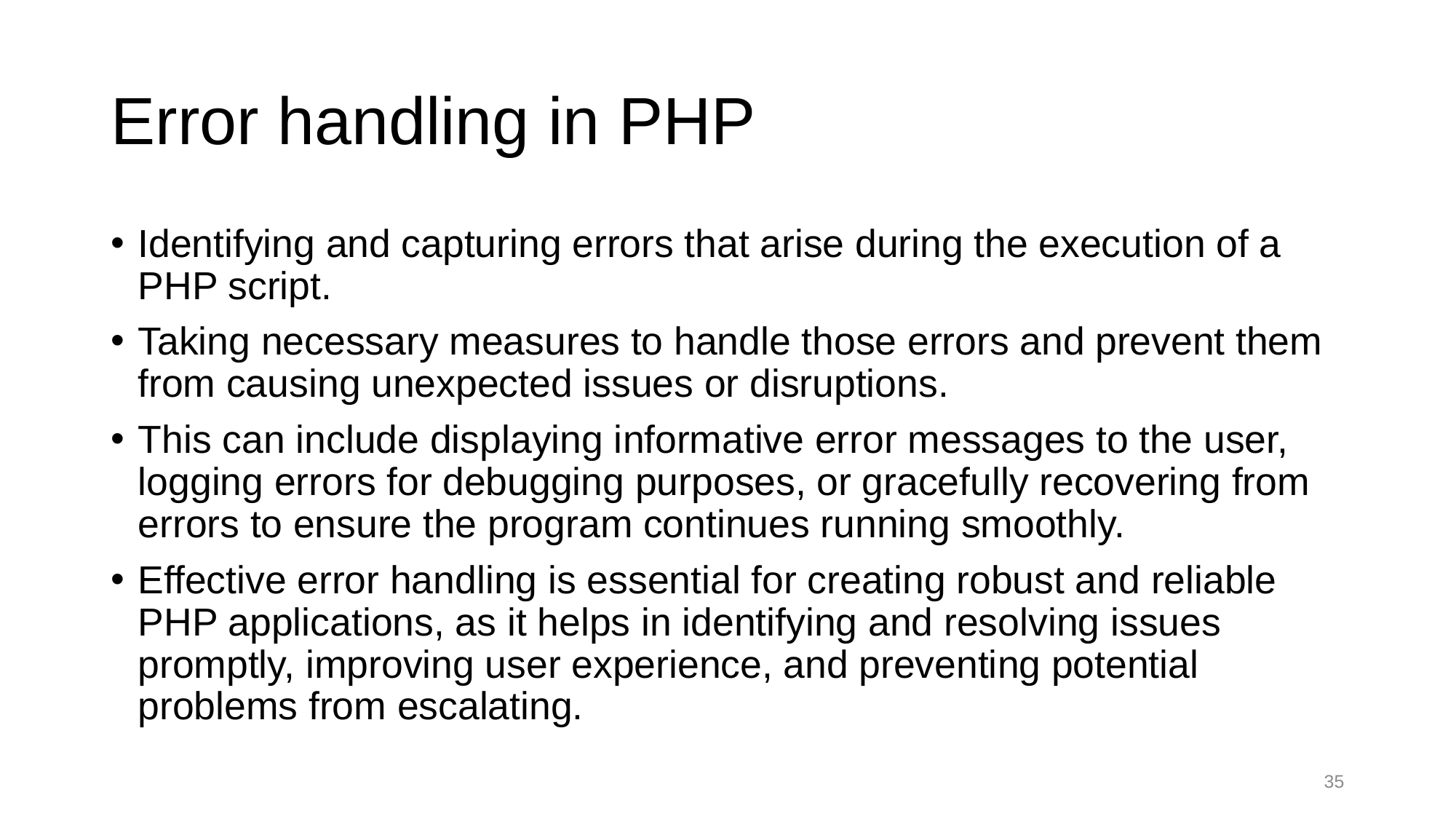

# Error handling in PHP
Identifying and capturing errors that arise during the execution of a PHP script.
Taking necessary measures to handle those errors and prevent them from causing unexpected issues or disruptions.
This can include displaying informative error messages to the user, logging errors for debugging purposes, or gracefully recovering from errors to ensure the program continues running smoothly.
Effective error handling is essential for creating robust and reliable PHP applications, as it helps in identifying and resolving issues promptly, improving user experience, and preventing potential problems from escalating.
35